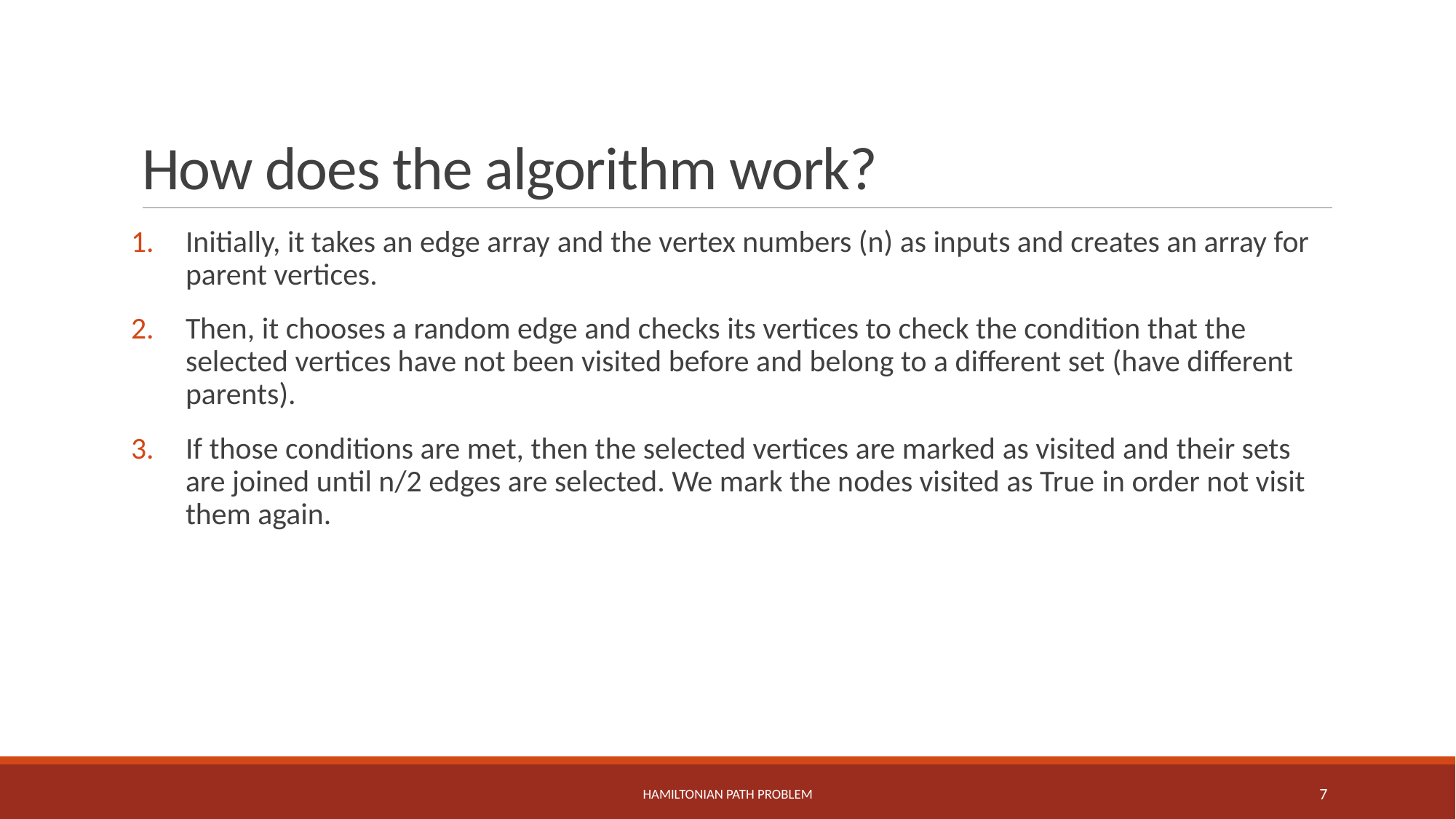

# How does the algorithm work?
Initially, it takes an edge array and the vertex numbers (n) as inputs and creates an array for parent vertices.
Then, it chooses a random edge and checks its vertices to check the condition that the selected vertices have not been visited before and belong to a different set (have different parents).
If those conditions are met, then the selected vertices are marked as visited and their sets are joined until n/2 edges are selected. We mark the nodes visited as True in order not visit them again.

Hamıltonıan Path Problem
7